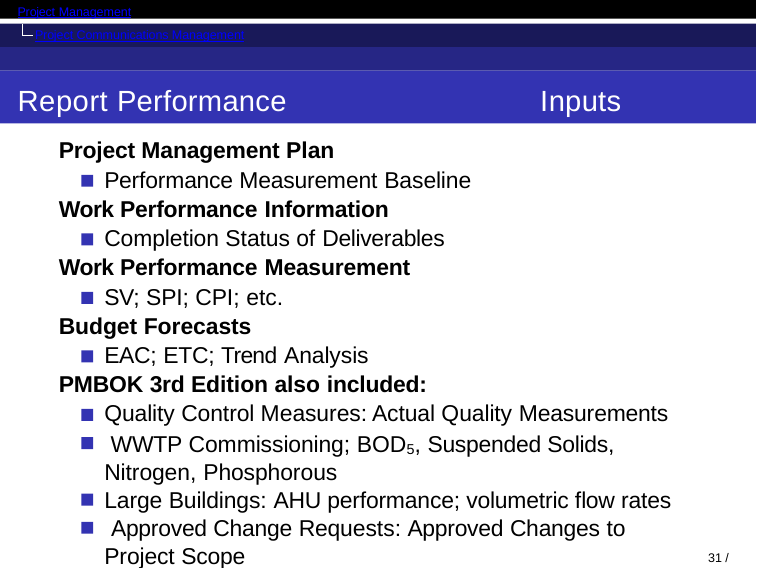

Project Management

Project Communications Management

Report Performance	Inputs
Project Management Plan
Performance Measurement Baseline
Work Performance Information
Completion Status of Deliverables
Work Performance Measurement
SV; SPI; CPI; etc.
Budget Forecasts
EAC; ETC; Trend Analysis
PMBOK 3rd Edition also included:
Quality Control Measures: Actual Quality Measurements  WWTP Commissioning; BOD5, Suspended Solids,  Nitrogen, Phosphorous
Large Buildings: AHU performance; volumetric flow rates  Approved Change Requests: Approved Changes to  Project Scope

31 / 35